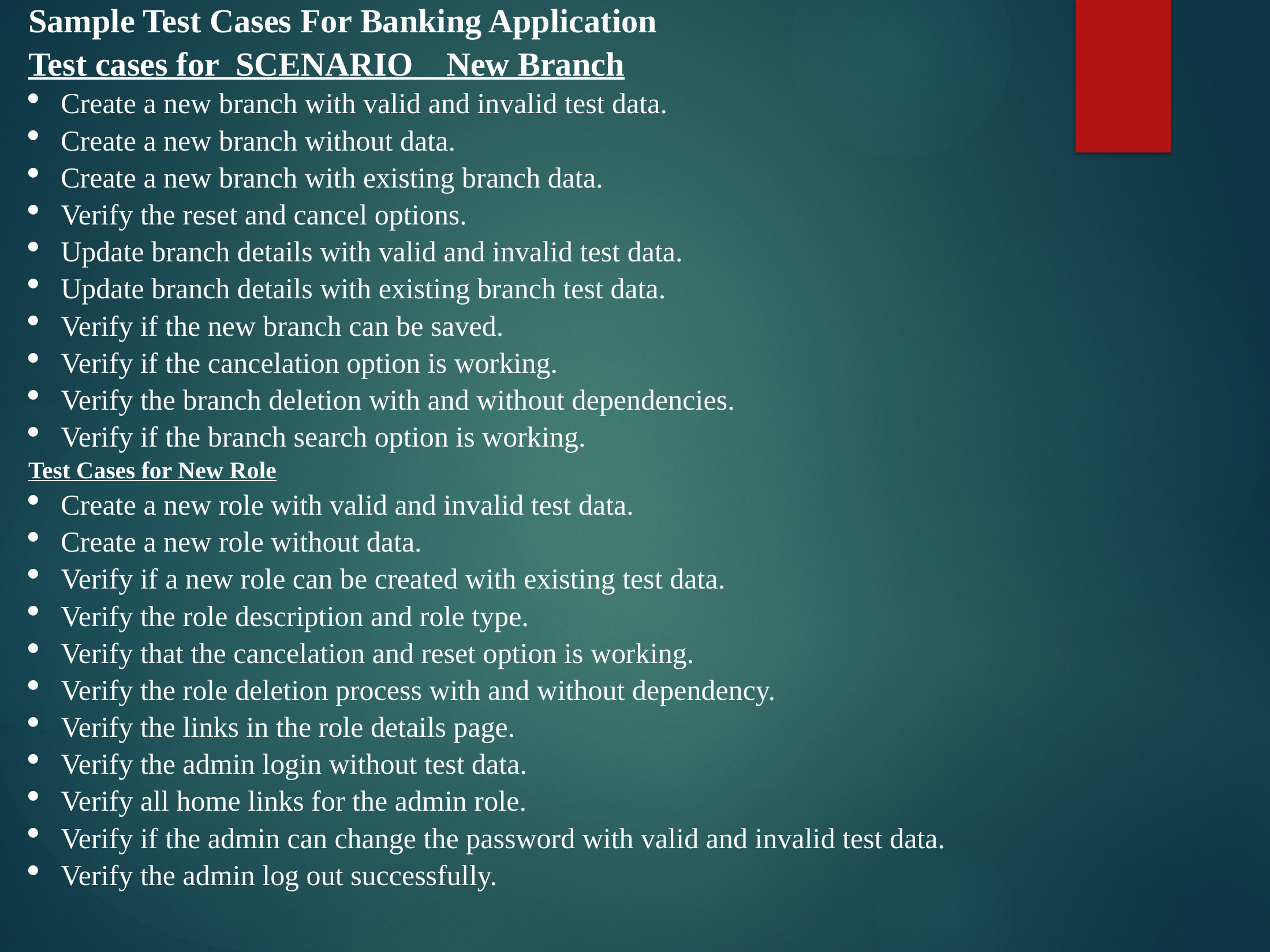

Sample Test Cases For Banking Application
Test cases for New Branch
Create a new branch with valid and invalid test data.
Create a new branch without data.
Create a new branch with existing branch data.
Verify the reset and cancel options.
Update branch details with valid and invalid test data.
Update branch details with existing branch test data.
Verify if the new branch can be saved.
Verify if the cancelation option is working.
Verify the branch deletion with and without dependencies.
Verify if the branch search option is working.
Test Cases for New Role
Create a new role with valid and invalid test data.
Create a new role without data.
Verify if a new role can be created with existing test data.
Verify the role description and role type.
Verify that the cancelation and reset option is working.
Verify the role deletion process with and without dependency.
Verify the links in the role details page.
Verify the admin login without test data.
Verify all home links for the admin role.
Verify if the admin can change the password with valid and invalid test data.
Verify the admin log out successfully.

Sample Test Cases For Banking Application
Test cases for  SCENARIO    New Branch
Create a new branch with valid and invalid test data.
Create a new branch without data.
Create a new branch with existing branch data.
Verify the reset and cancel options.
Update branch details with valid and invalid test data.
Update branch details with existing branch test data.
Verify if the new branch can be saved.
Verify if the cancelation option is working.
Verify the branch deletion with and without dependencies.
Verify if the branch search option is working.
Test Cases for New Role
Create a new role with valid and invalid test data.
Create a new role without data.
Verify if a new role can be created with existing test data.
Verify the role description and role type.
Verify that the cancelation and reset option is working.
Verify the role deletion process with and without dependency.
Verify the links in the role details page.
Verify the admin login without test data.
Verify all home links for the admin role.
Verify if the admin can change the password with valid and invalid test data.
Verify the admin log out successfully.